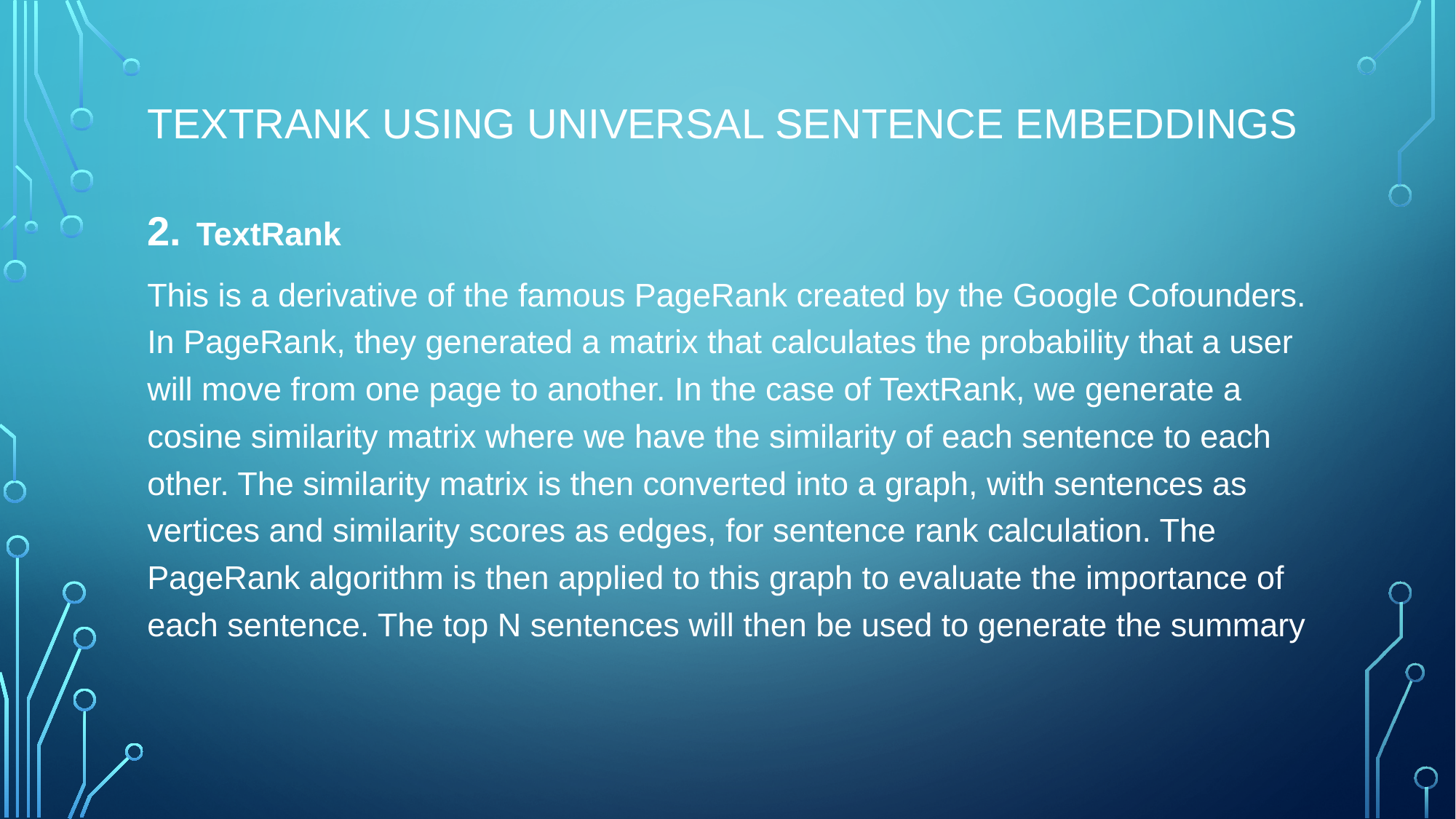

# TextRank using Universal Sentence Embeddings
TextRank
This is a derivative of the famous PageRank created by the Google Cofounders. In PageRank, they generated a matrix that calculates the probability that a user will move from one page to another. In the case of TextRank, we generate a cosine similarity matrix where we have the similarity of each sentence to each other. The similarity matrix is then converted into a graph, with sentences as vertices and similarity scores as edges, for sentence rank calculation. The PageRank algorithm is then applied to this graph to evaluate the importance of each sentence. The top N sentences will then be used to generate the summary